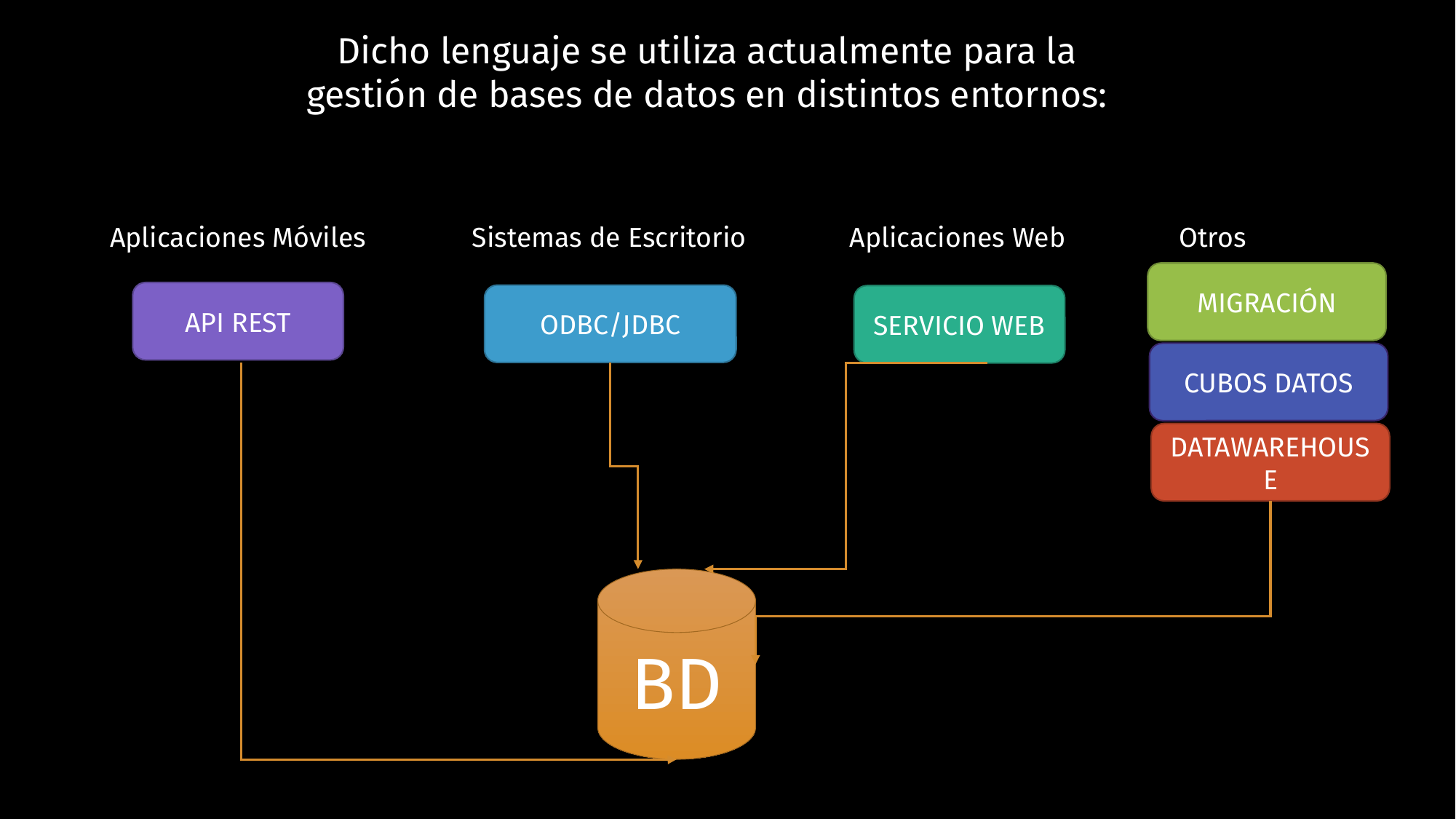

Dicho lenguaje se utiliza actualmente para la gestión de bases de datos en distintos entornos:
Aplicaciones Móviles
Sistemas de Escritorio
Aplicaciones Web
Otros
MIGRACIÓN
API REST
ODBC/JDBC
SERVICIO WEB
CUBOS DATOS
DATAWAREHOUSE

BD